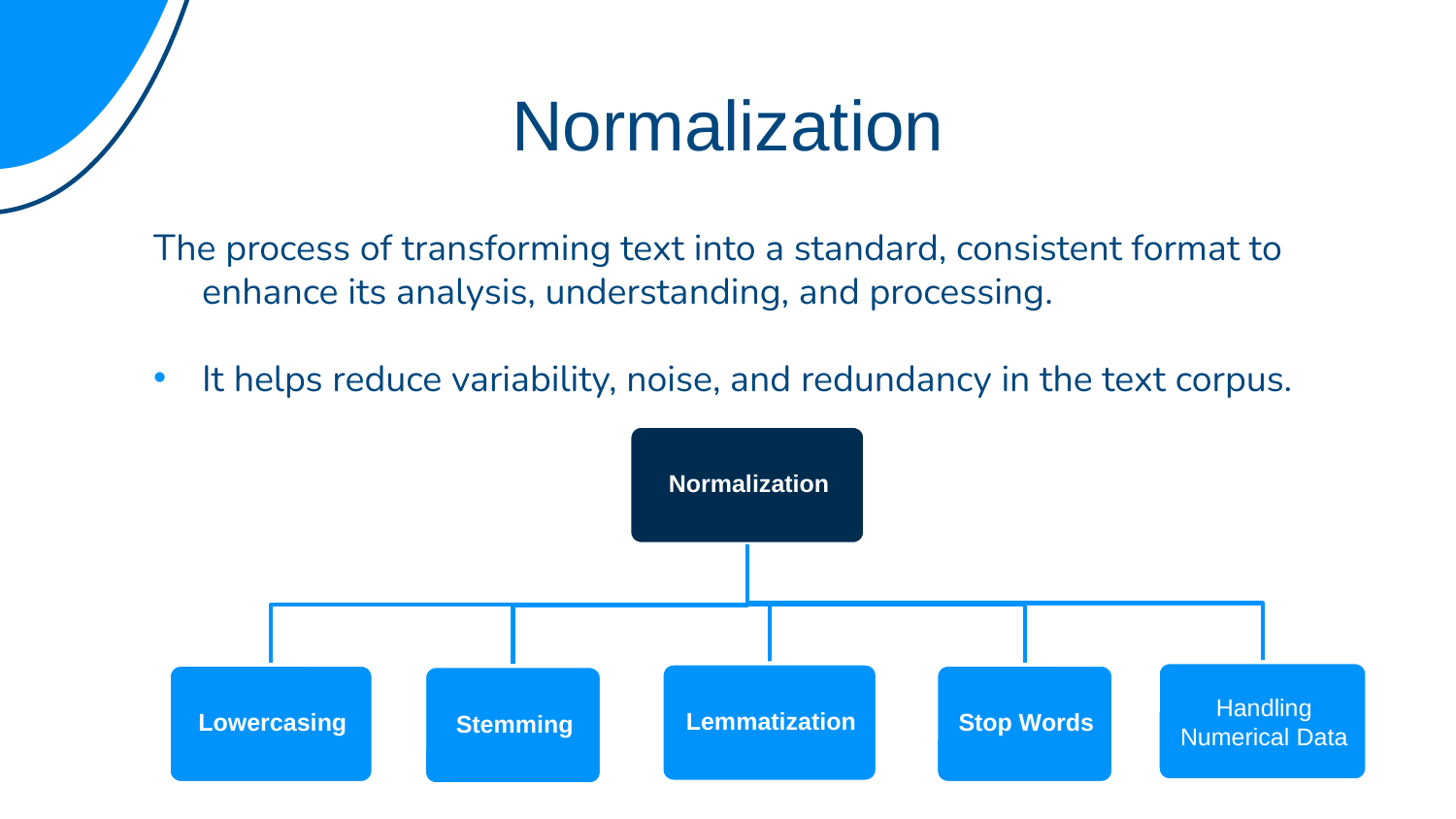

# Normalization
The process of transforming text into a standard, consistent format to enhance its analysis, understanding, and processing.

It helps reduce variability, noise, and redundancy in the text corpus.

Normalization
Lowercasing
Stemming
Lemmatization
Stop Words
Handling Numerical Data